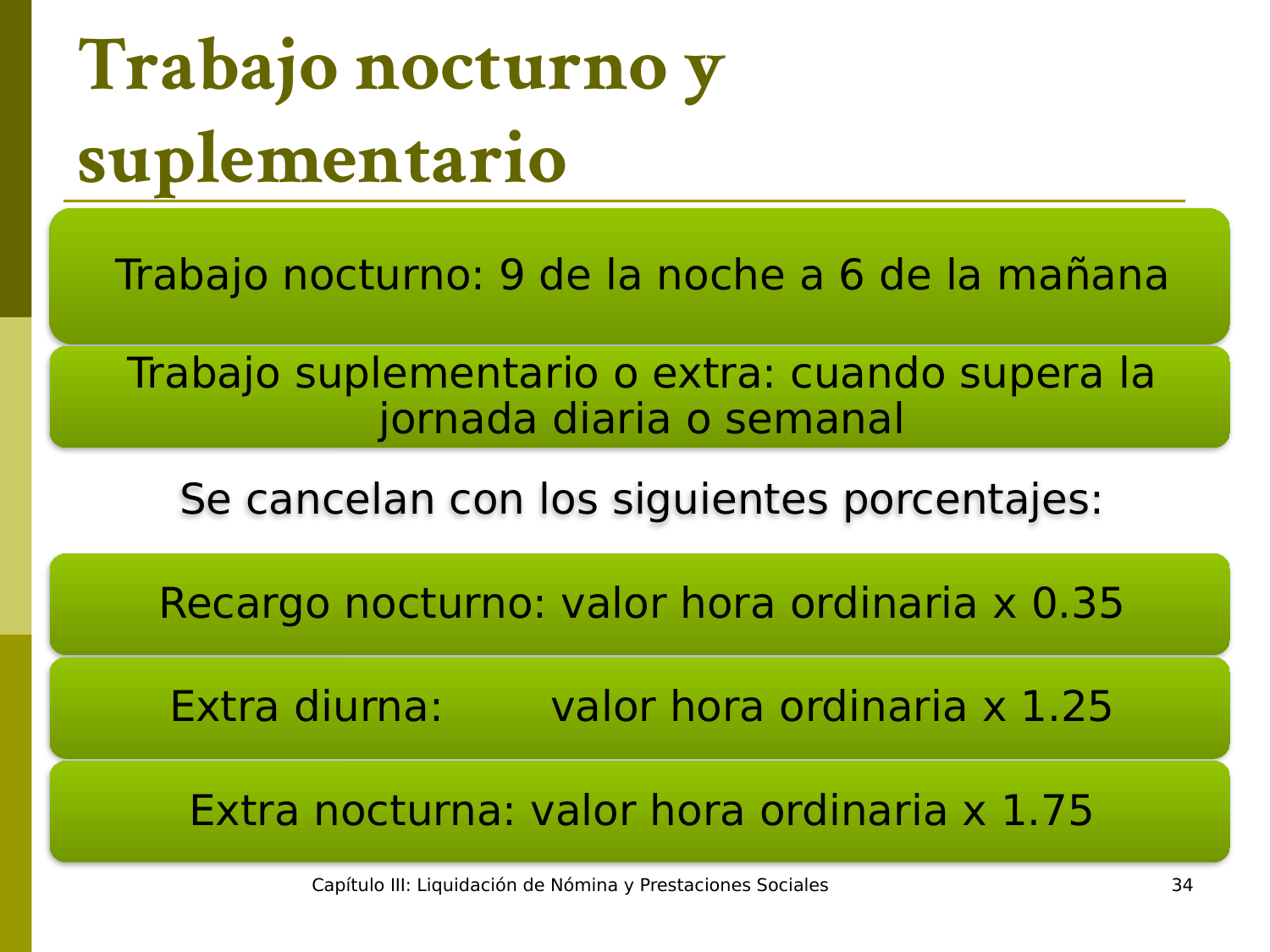

# Trabajo nocturno y suplementario
Trabajo nocturno: 9 de la noche a 6 de la mañana
Trabajo suplementario o extra: cuando supera la jornada diaria o semanal
Se cancelan con los siguientes porcentajes:
Recargo nocturno: valor hora ordinaria x 0.35
Extra diurna:	valor hora ordinaria x 1.25
Extra nocturna: valor hora ordinaria x 1.75
Capítulo III: Liquidación de Nómina y Prestaciones Sociales
34